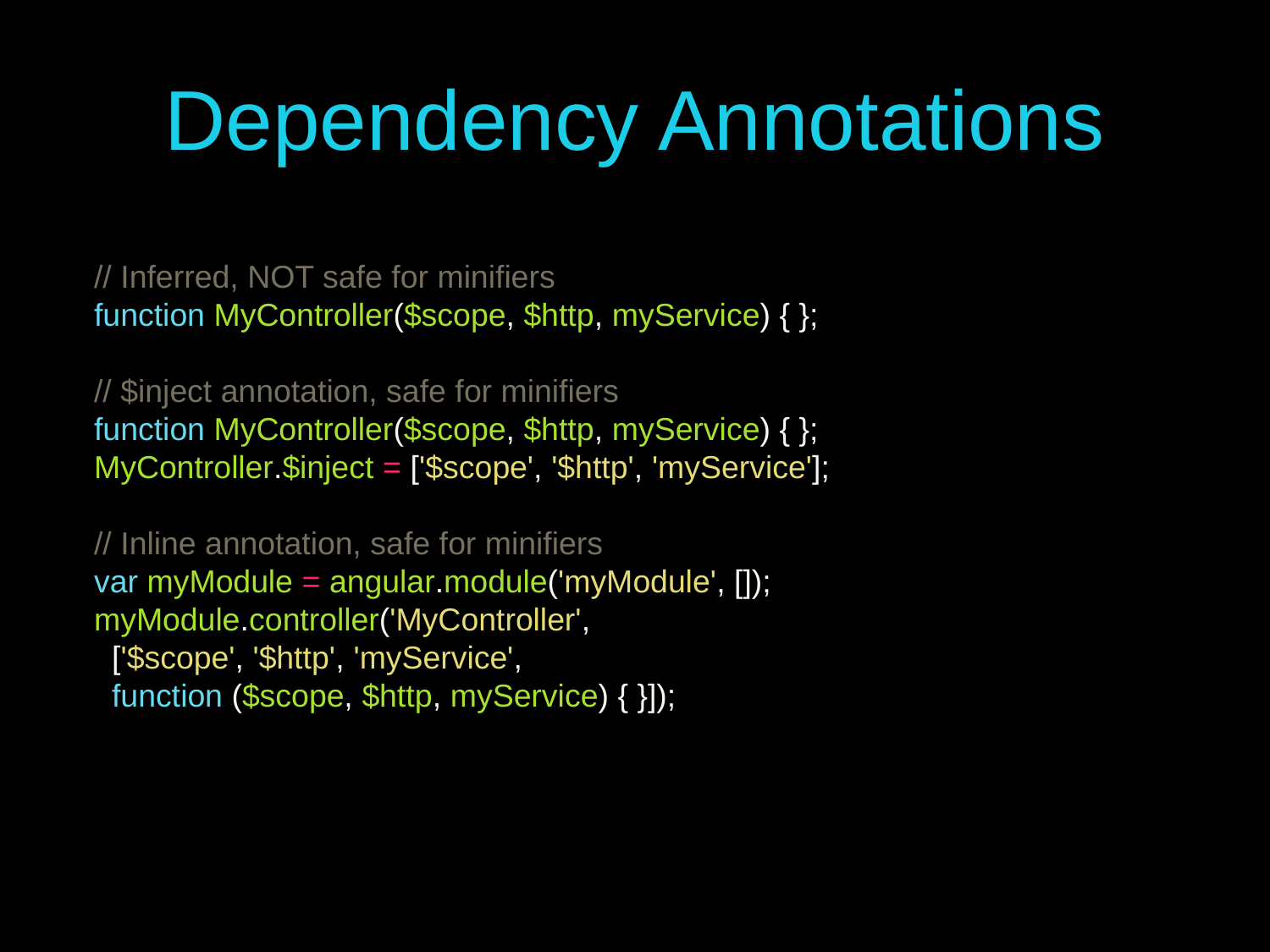

# Dependency Annotations
// Inferred, NOT safe for minifiers
function MyController($scope, $http, myService) { };

// $inject annotation, safe for minifiers
function MyController($scope, $http, myService) { };
MyController.$inject = ['$scope', '$http', 'myService'];

// Inline annotation, safe for minifiers
var myModule = angular.module('myModule', []);
myModule.controller('MyController',
  ['$scope', '$http', 'myService',
  function ($scope, $http, myService) { }]);